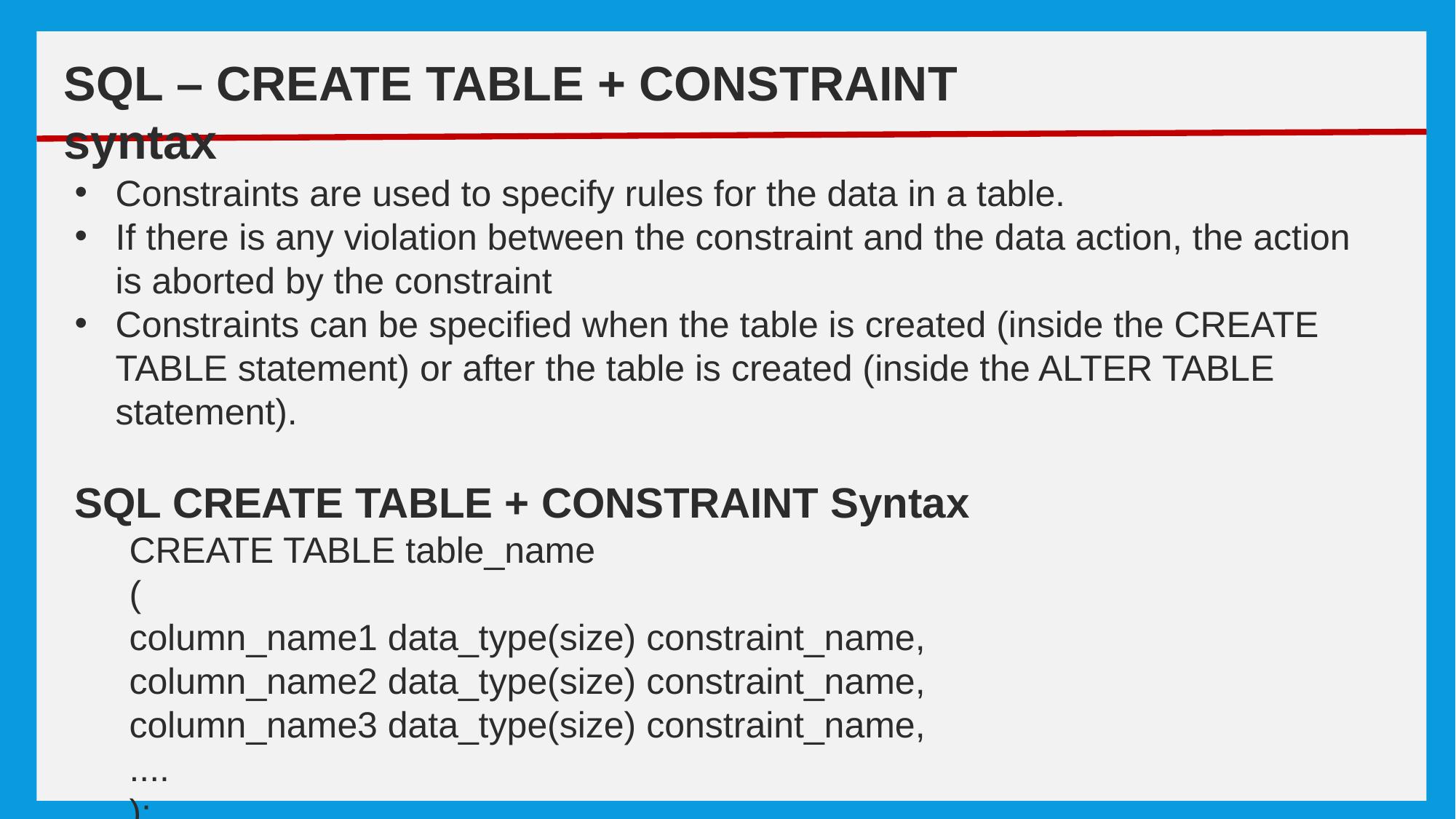

# exceptions
SQL – CREATE TABLE + CONSTRAINT syntax
Constraints are used to specify rules for the data in a table.
If there is any violation between the constraint and the data action, the action is aborted by the constraint
Constraints can be specified when the table is created (inside the CREATE TABLE statement) or after the table is created (inside the ALTER TABLE statement).

SQL CREATE TABLE + CONSTRAINT Syntax
CREATE TABLE table_name
(
column_name1 data_type(size) constraint_name,
column_name2 data_type(size) constraint_name,
column_name3 data_type(size) constraint_name,
....
);